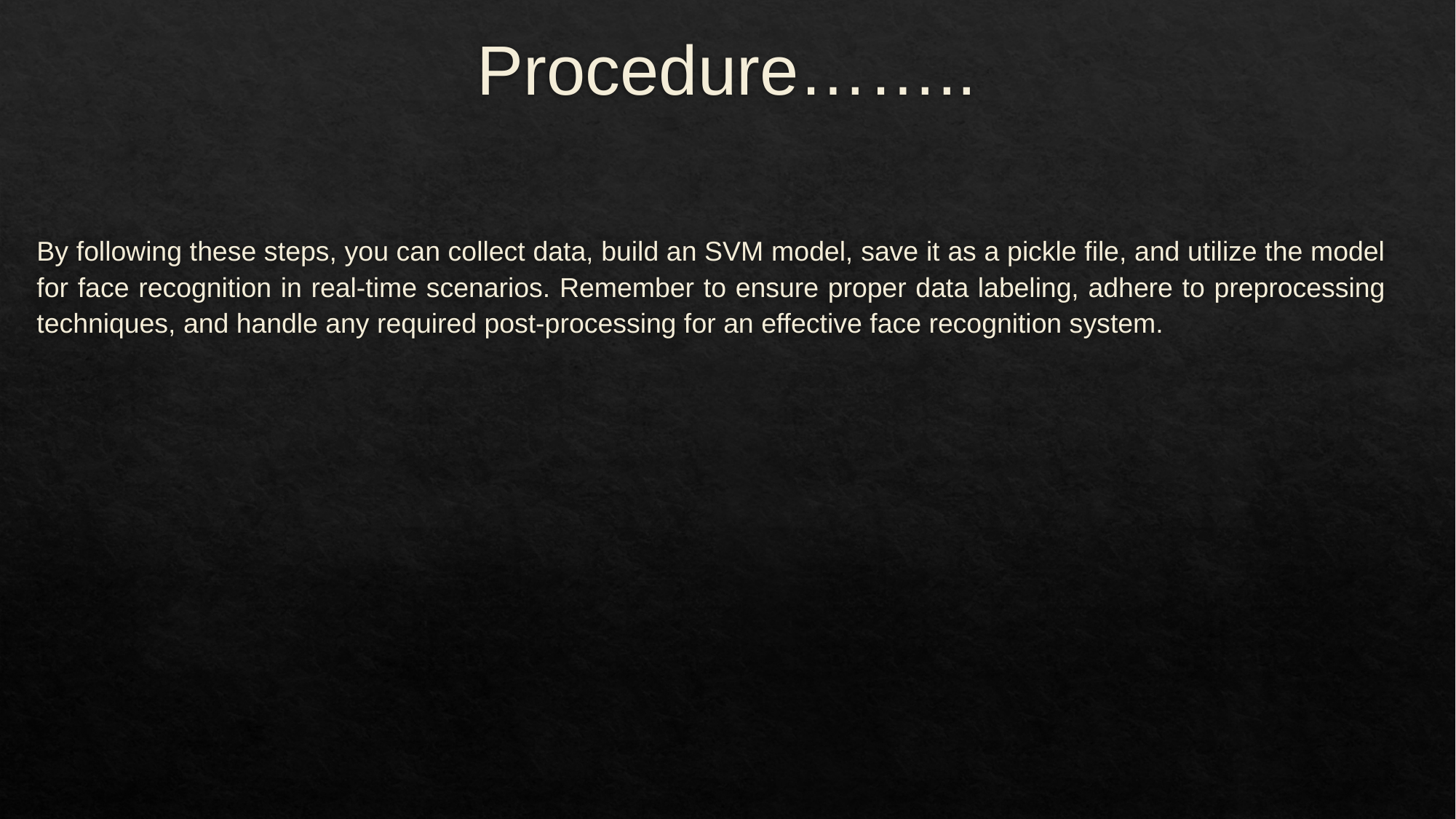

# Procedure……..

By following these steps, you can collect data, build an SVM model, save it as a pickle file, and utilize the model for face recognition in real-time scenarios. Remember to ensure proper data labeling, adhere to preprocessing techniques, and handle any required post-processing for an effective face recognition system.